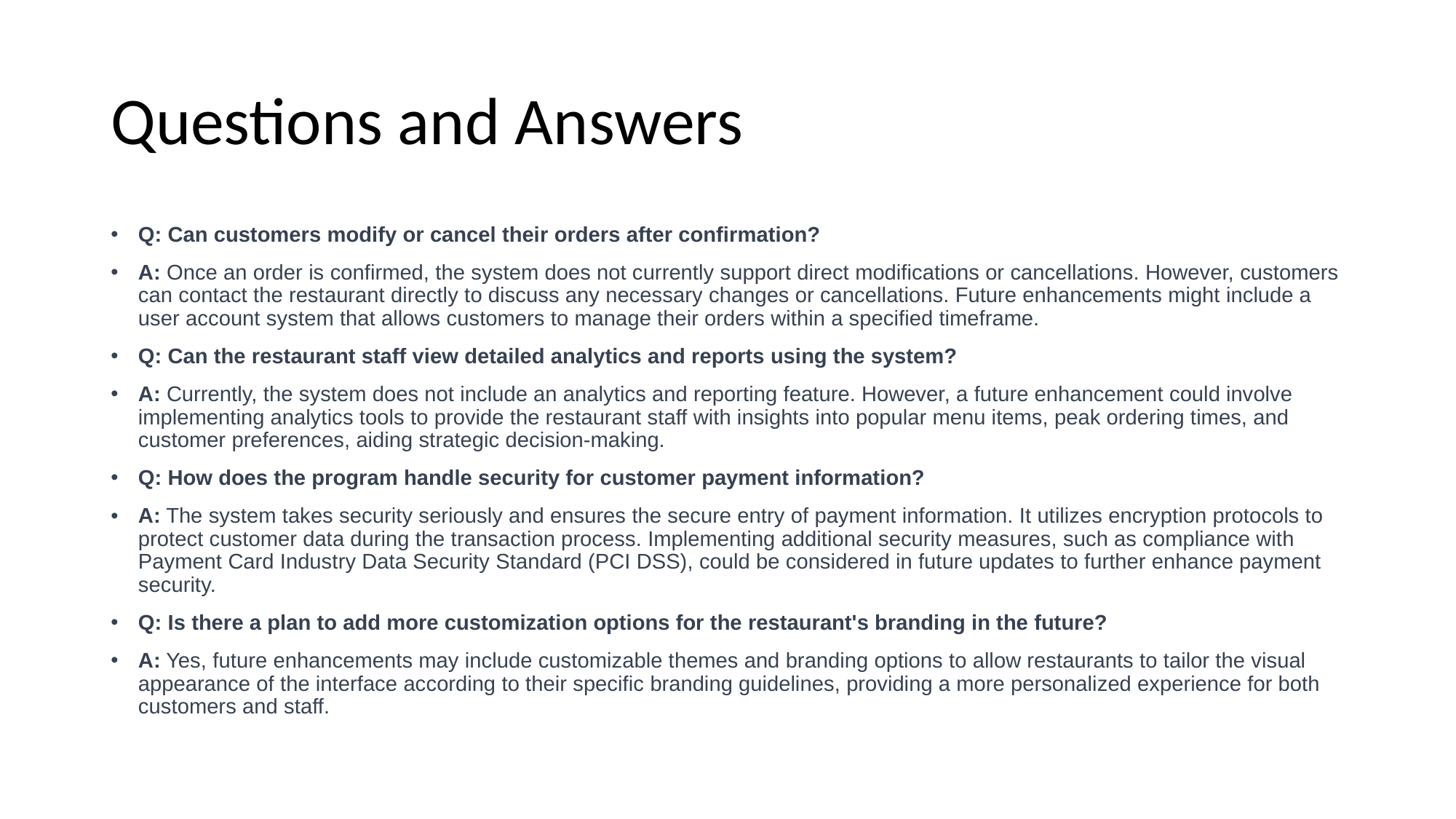

# Questions and Answers
Q: Can customers modify or cancel their orders after confirmation?
A: Once an order is confirmed, the system does not currently support direct modifications or cancellations. However, customers can contact the restaurant directly to discuss any necessary changes or cancellations. Future enhancements might include a user account system that allows customers to manage their orders within a specified timeframe.
Q: Can the restaurant staff view detailed analytics and reports using the system?
A: Currently, the system does not include an analytics and reporting feature. However, a future enhancement could involve implementing analytics tools to provide the restaurant staff with insights into popular menu items, peak ordering times, and customer preferences, aiding strategic decision-making.
Q: How does the program handle security for customer payment information?
A: The system takes security seriously and ensures the secure entry of payment information. It utilizes encryption protocols to protect customer data during the transaction process. Implementing additional security measures, such as compliance with Payment Card Industry Data Security Standard (PCI DSS), could be considered in future updates to further enhance payment security.
Q: Is there a plan to add more customization options for the restaurant's branding in the future?
A: Yes, future enhancements may include customizable themes and branding options to allow restaurants to tailor the visual appearance of the interface according to their specific branding guidelines, providing a more personalized experience for both customers and staff.